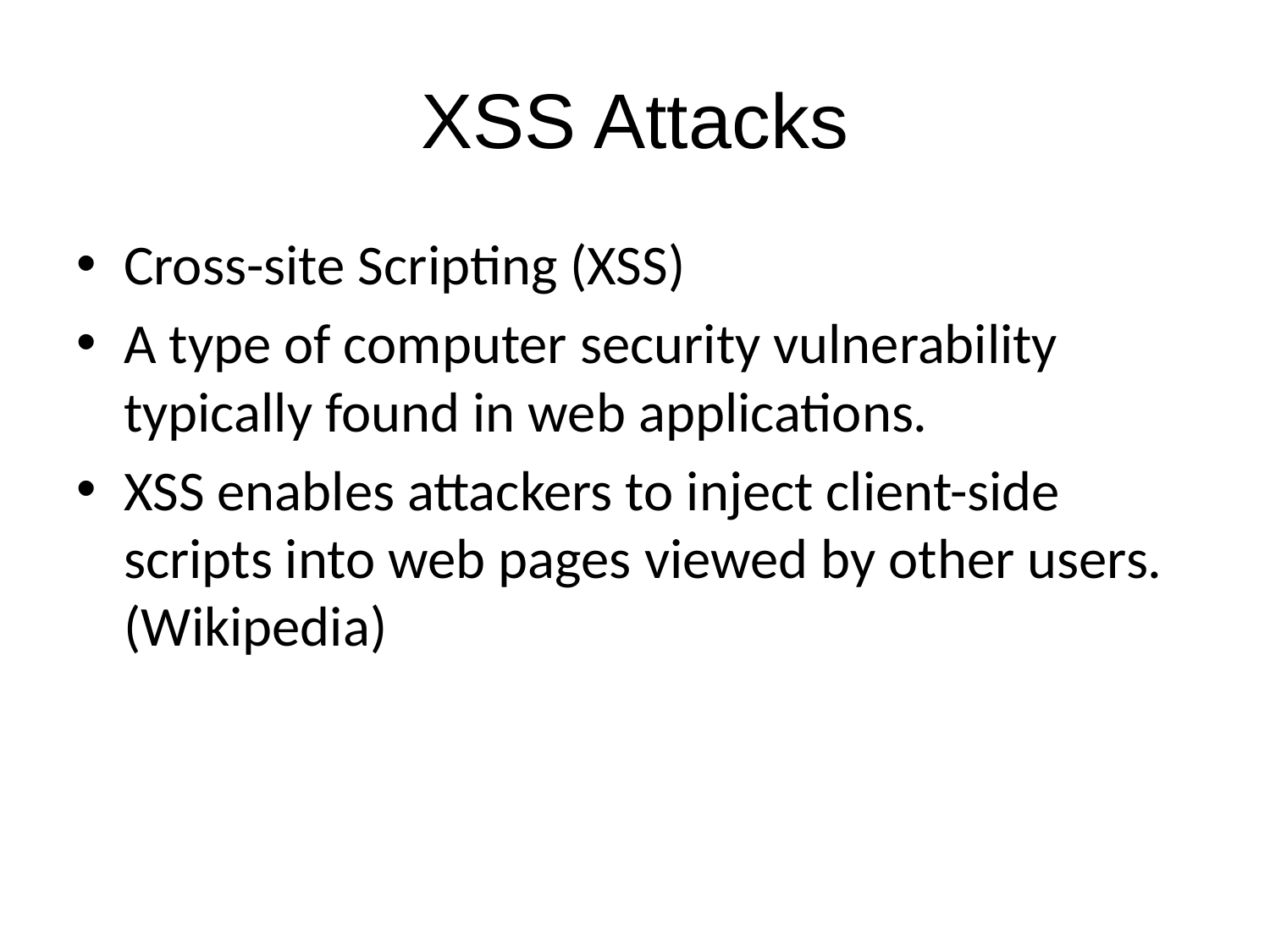

# XSS Attacks
Cross-site Scripting (XSS)
A type of computer security vulnerability typically found in web applications.
XSS enables attackers to inject client-side scripts into web pages viewed by other users. (Wikipedia)